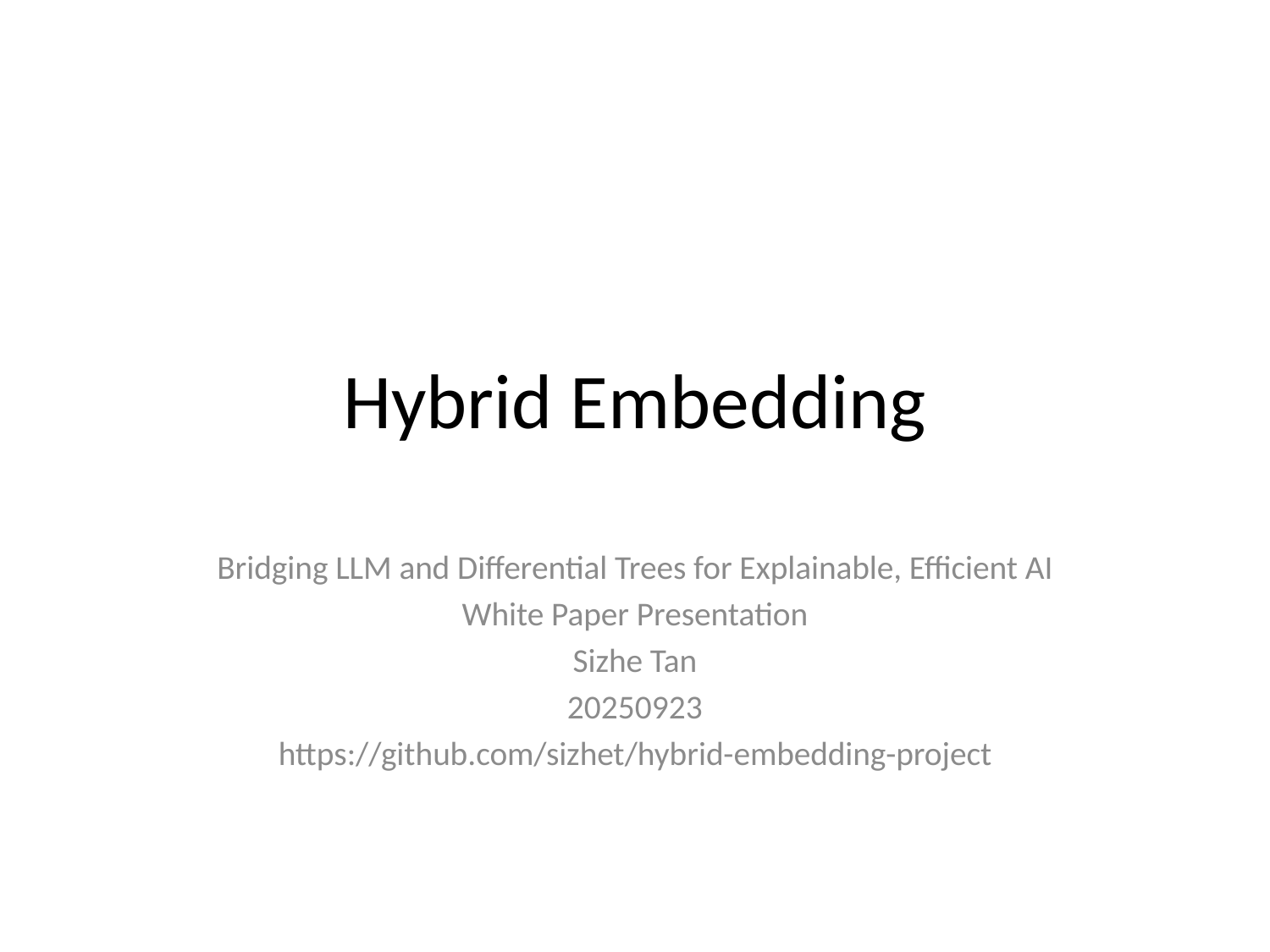

# Hybrid Embedding
Bridging LLM and Differential Trees for Explainable, Efficient AI
White Paper Presentation
Sizhe Tan
20250923
https://github.com/sizhet/hybrid-embedding-project